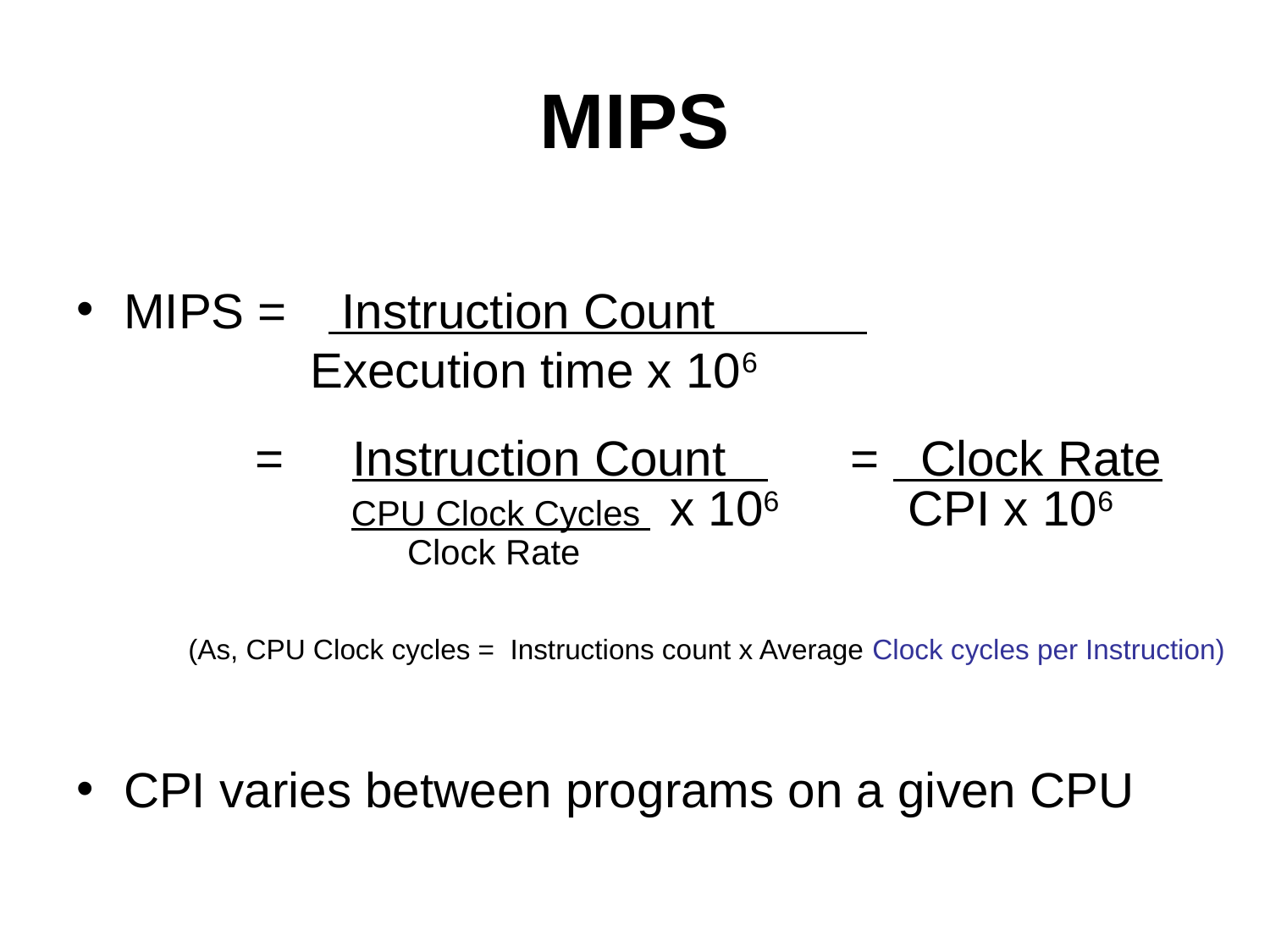

# MIPS

MIPS =    Instruction Count
                 Execution time x 106

             =     Instruction Count         =   Clock Rate
                    CPU Clock Cycles   x 106                CPI x 106
                                  Clock Rate

(As, CPU Clock cycles =  Instructions count x Average Clock cycles per Instruction)

CPI varies between programs on a given CPU